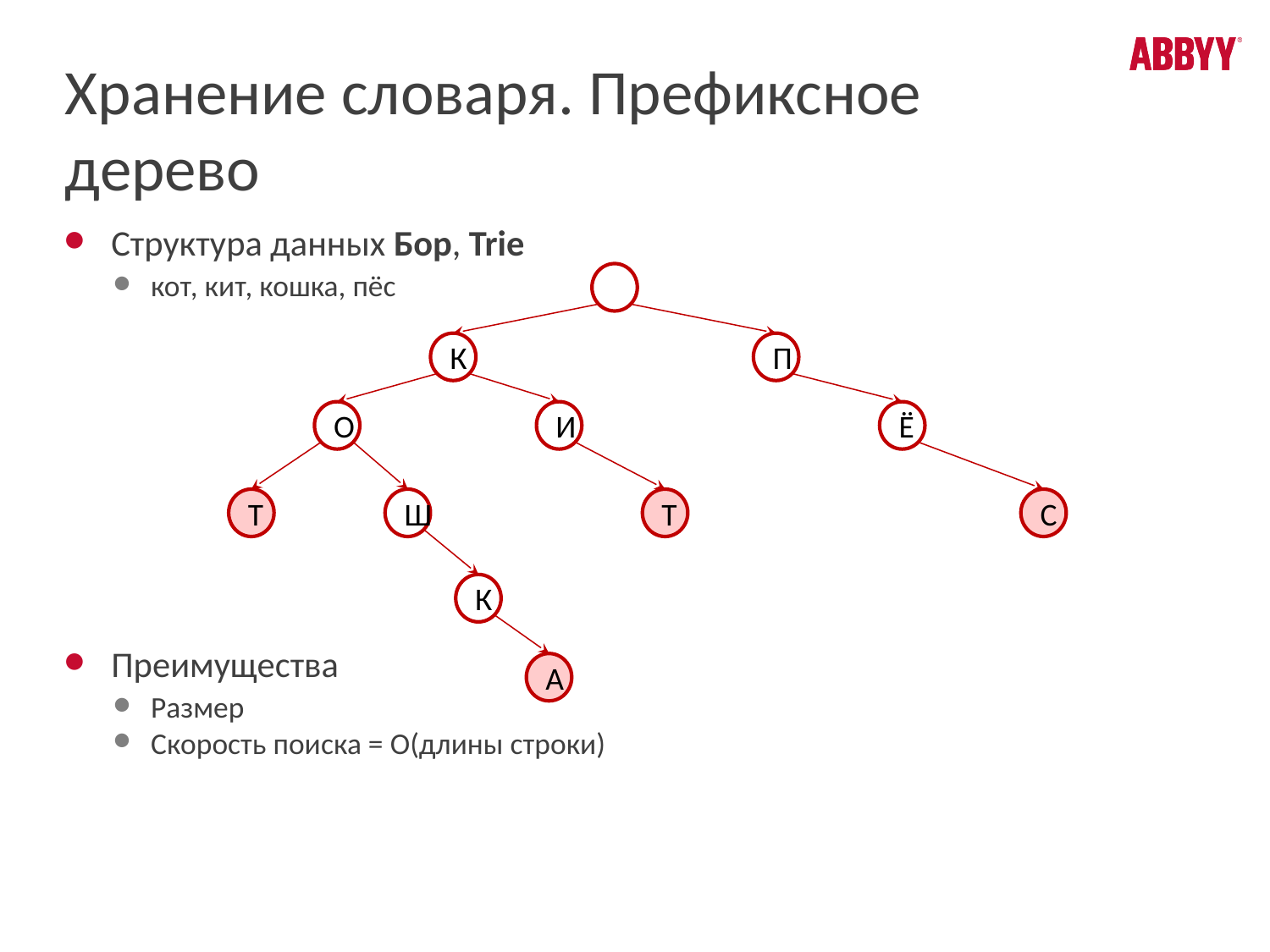

# Хранение словаря. Префиксное дерево
Структура данных Бор, Trie
кот, кит, кошка, пёс

Преимущества
Размер
Скорость поиска = O(длины строки)

К
П
О
И
Ё
Т
Ш
Т
С
К
А